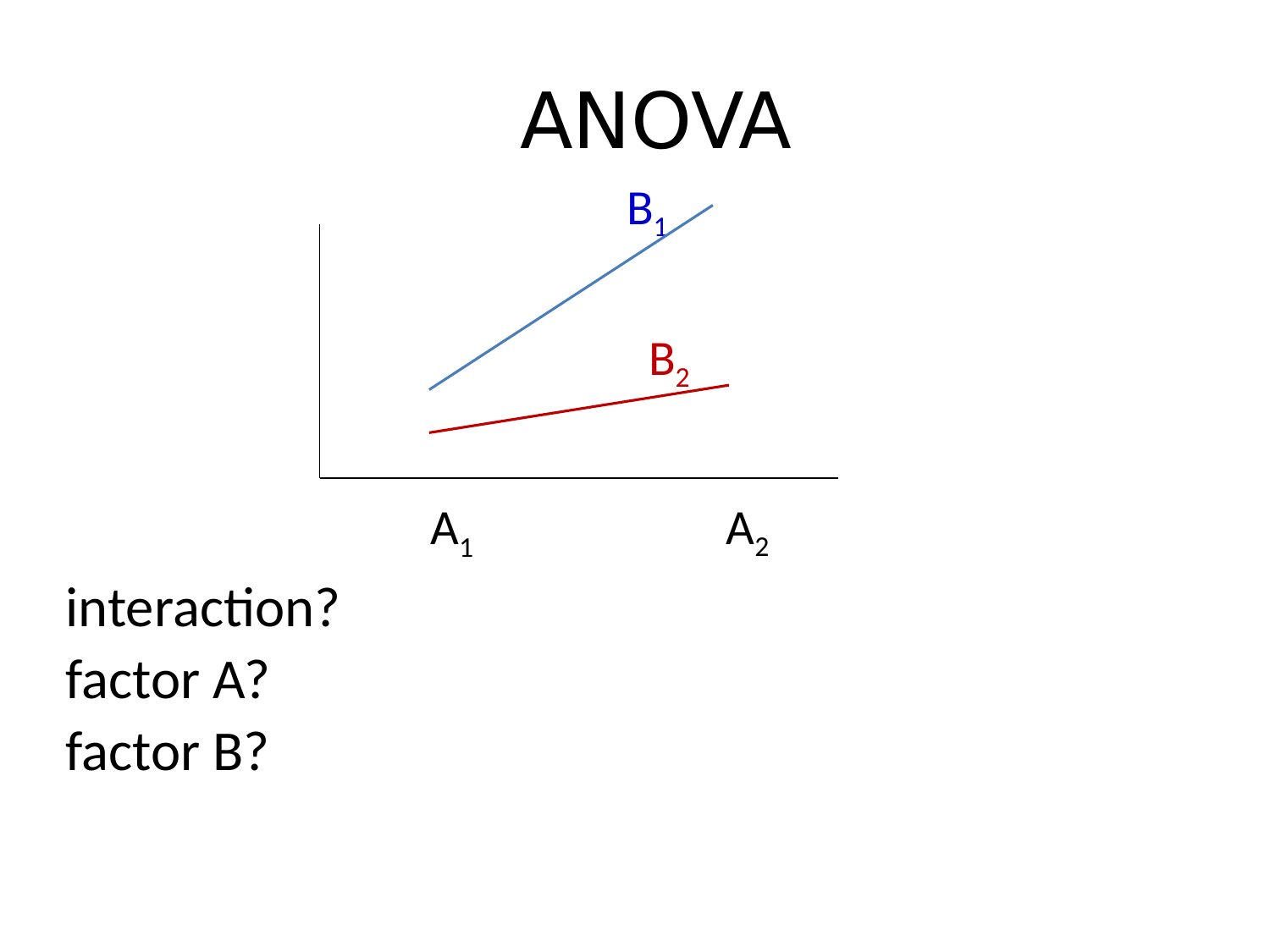

# ANOVA

B1
B2
A2
A1

B1

B2

A2
A1
B1

B2

A2
A1
B1
B2
A2
A1
B1
B2
A2
A1
B1

B2

A2
A1
B1
B2
A2
A1
B1
B2
A2
A1
interaction?
factor A?
factor B?